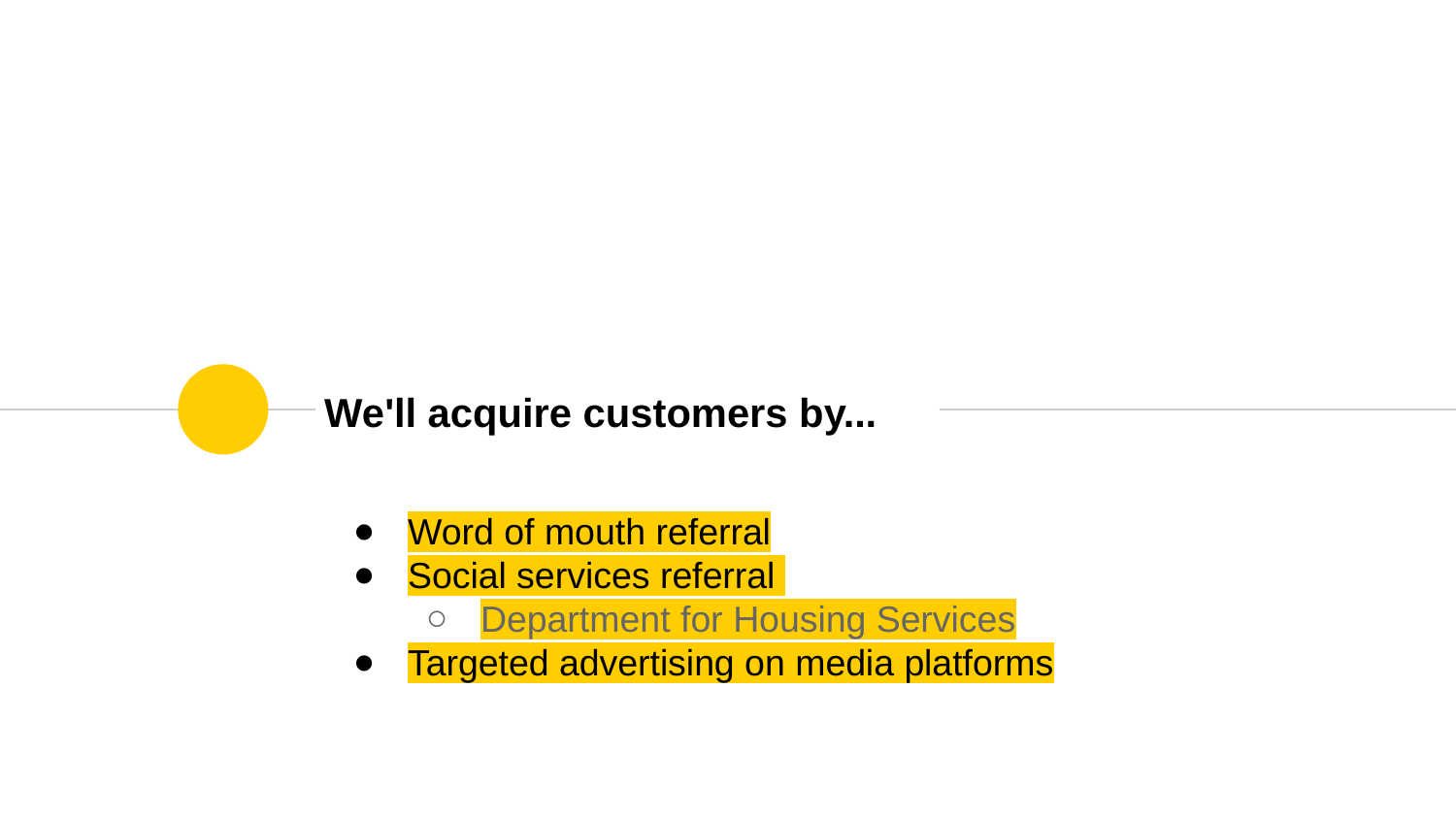

# We'll acquire customers by...

Word of mouth referral
Social services referral
Department for Housing Services
Targeted advertising on media platforms